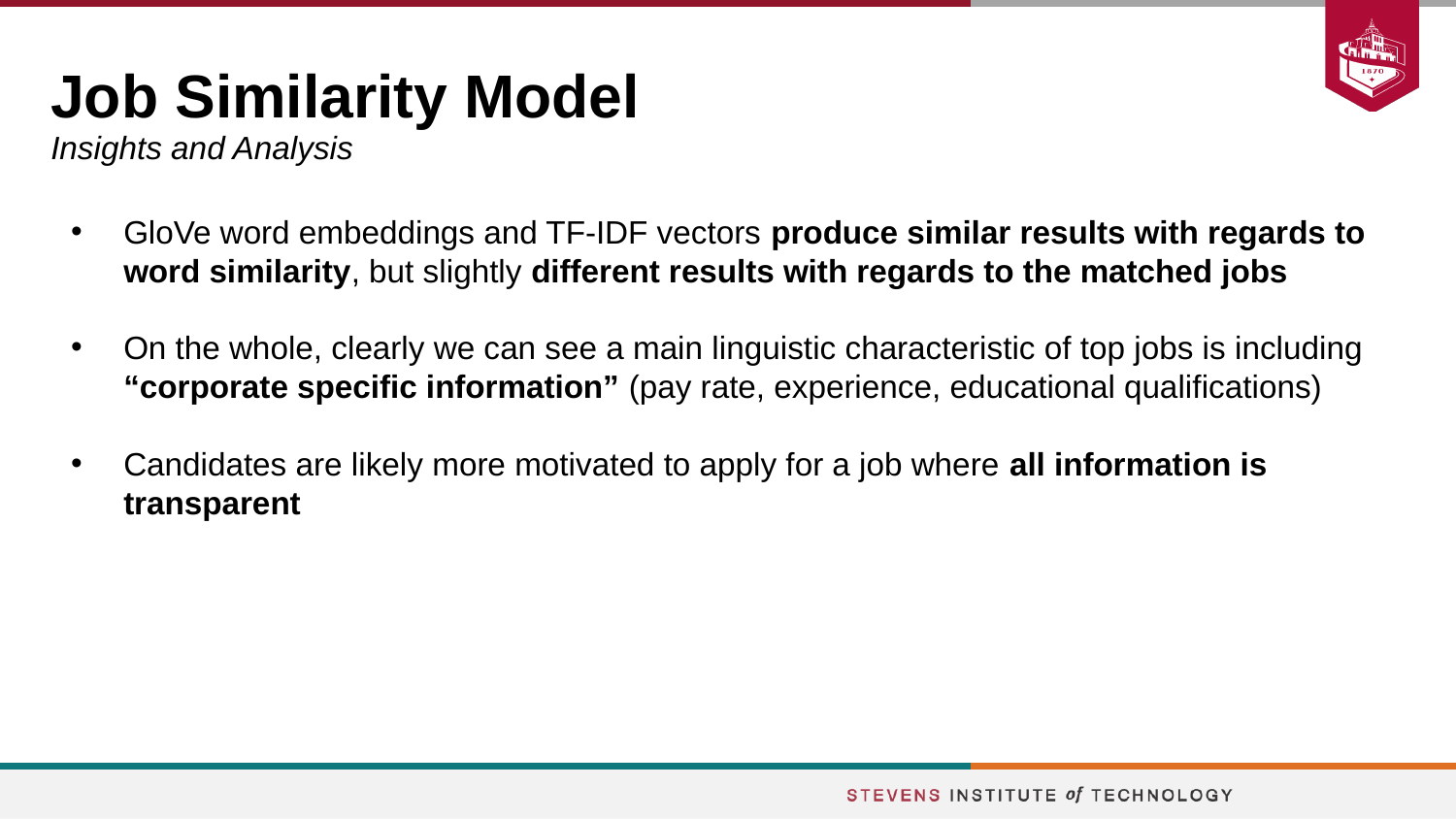

# Job Similarity Model
Insights and Analysis
GloVe word embeddings and TF-IDF vectors produce similar results with regards to word similarity, but slightly different results with regards to the matched jobs

On the whole, clearly we can see a main linguistic characteristic of top jobs is including “corporate specific information” (pay rate, experience, educational qualifications)

Candidates are likely more motivated to apply for a job where all information is transparent